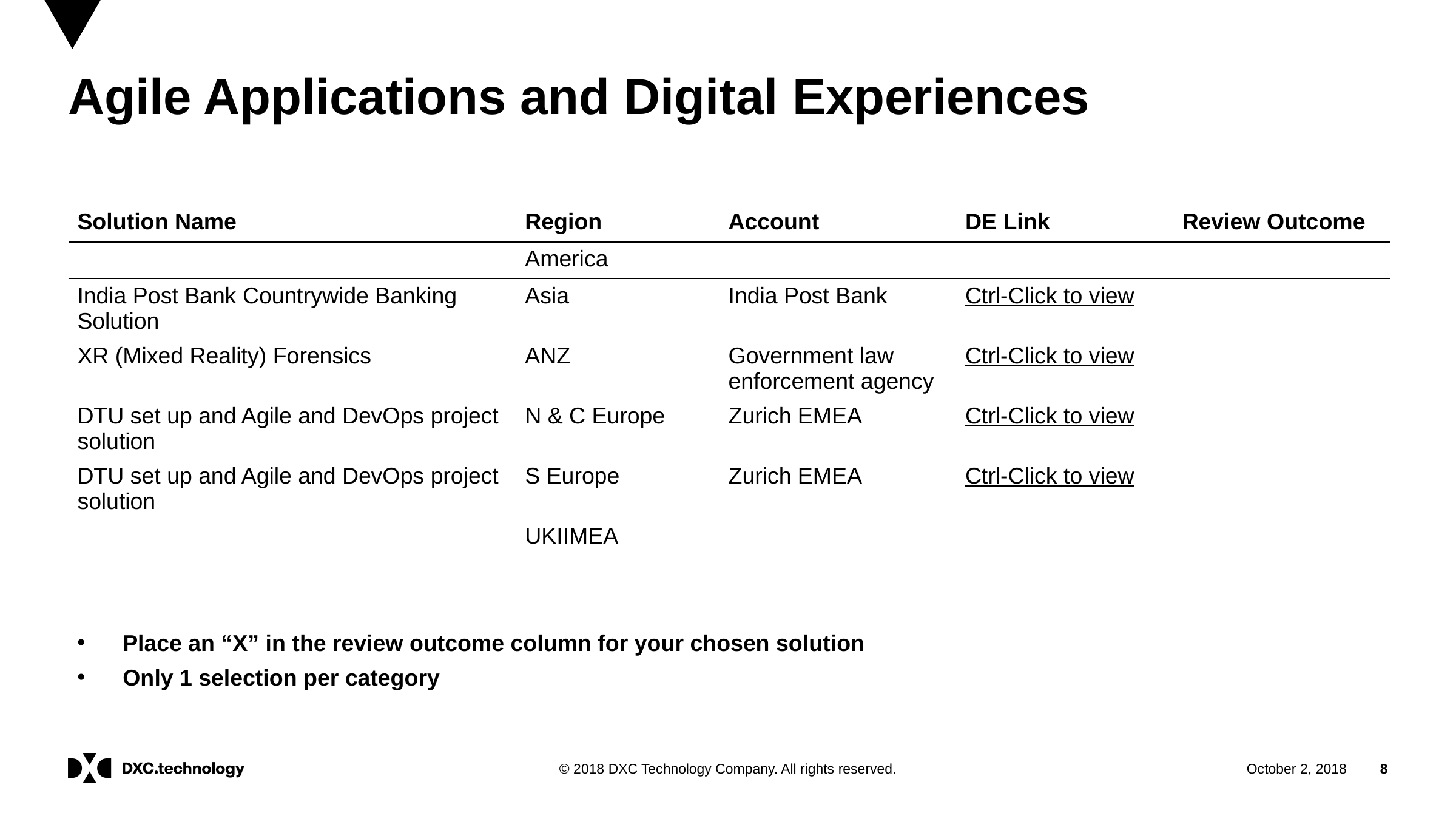

# Agile Applications and Digital Experiences
| Solution Name | Region | Account | DE Link | Review Outcome |
| --- | --- | --- | --- | --- |
|  | America |  |  |  |
| India Post Bank Countrywide Banking Solution | Asia | India Post Bank | Ctrl-Click to view |  |
| XR (Mixed Reality) Forensics | ANZ | Government law enforcement agency | Ctrl-Click to view |  |
| DTU set up and Agile and DevOps project solution | N & C Europe | Zurich EMEA | Ctrl-Click to view |  |
| DTU set up and Agile and DevOps project solution | S Europe | Zurich EMEA | Ctrl-Click to view |  |
|  | UKIIMEA |  |  |  |
Place an “X” in the review outcome column for your chosen solution
Only 1 selection per category